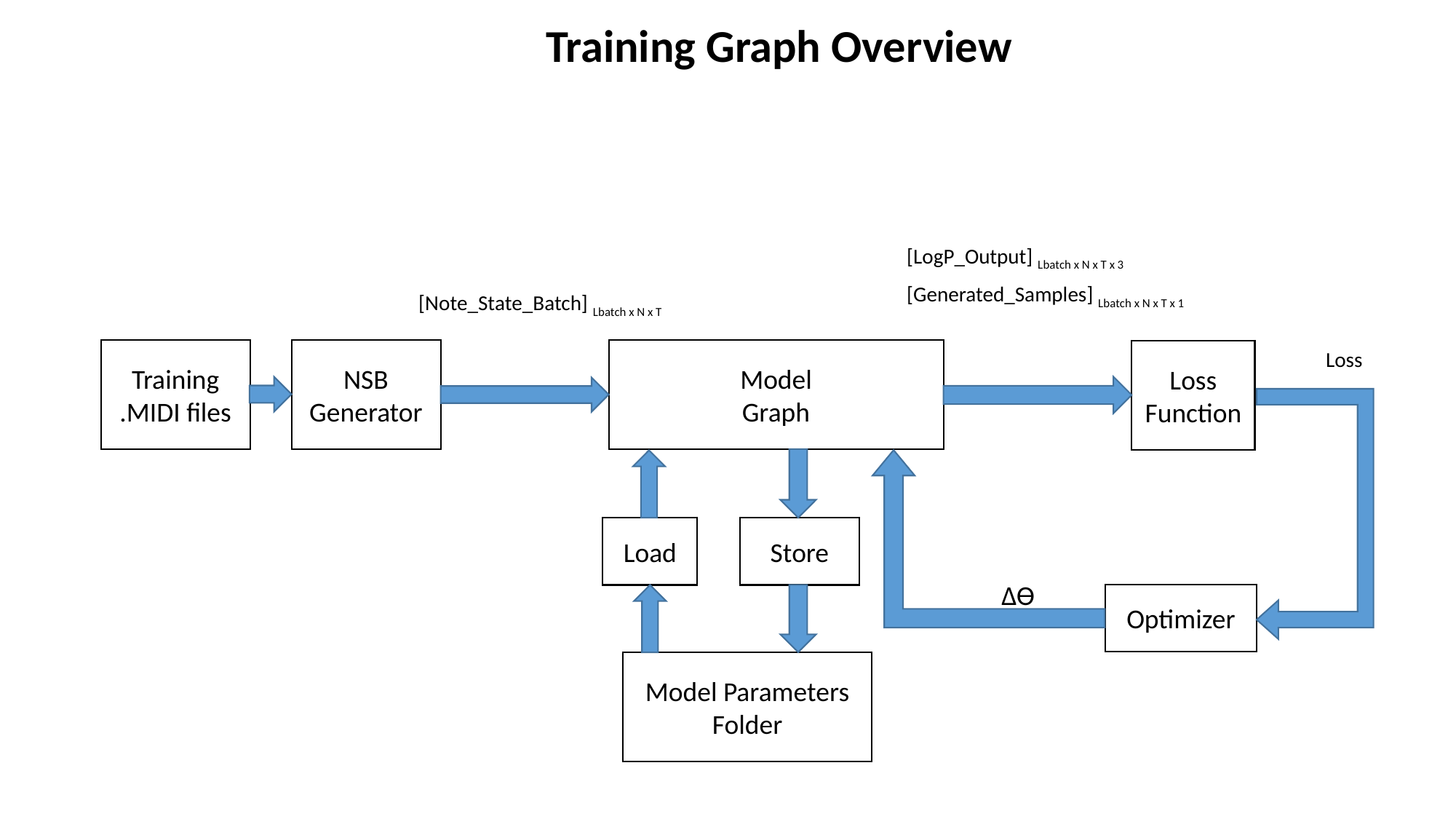

Training Graph Overview
[LogP_Output] Lbatch x N x T x 3
[Generated_Samples] Lbatch x N x T x 1
[Note_State_Batch] Lbatch x N x T
Training
.MIDI files
NSB
Generator
Model
Graph
Loss
Function
Loss

Load
Store
Δϴ
Optimizer

Model Parameters
Folder